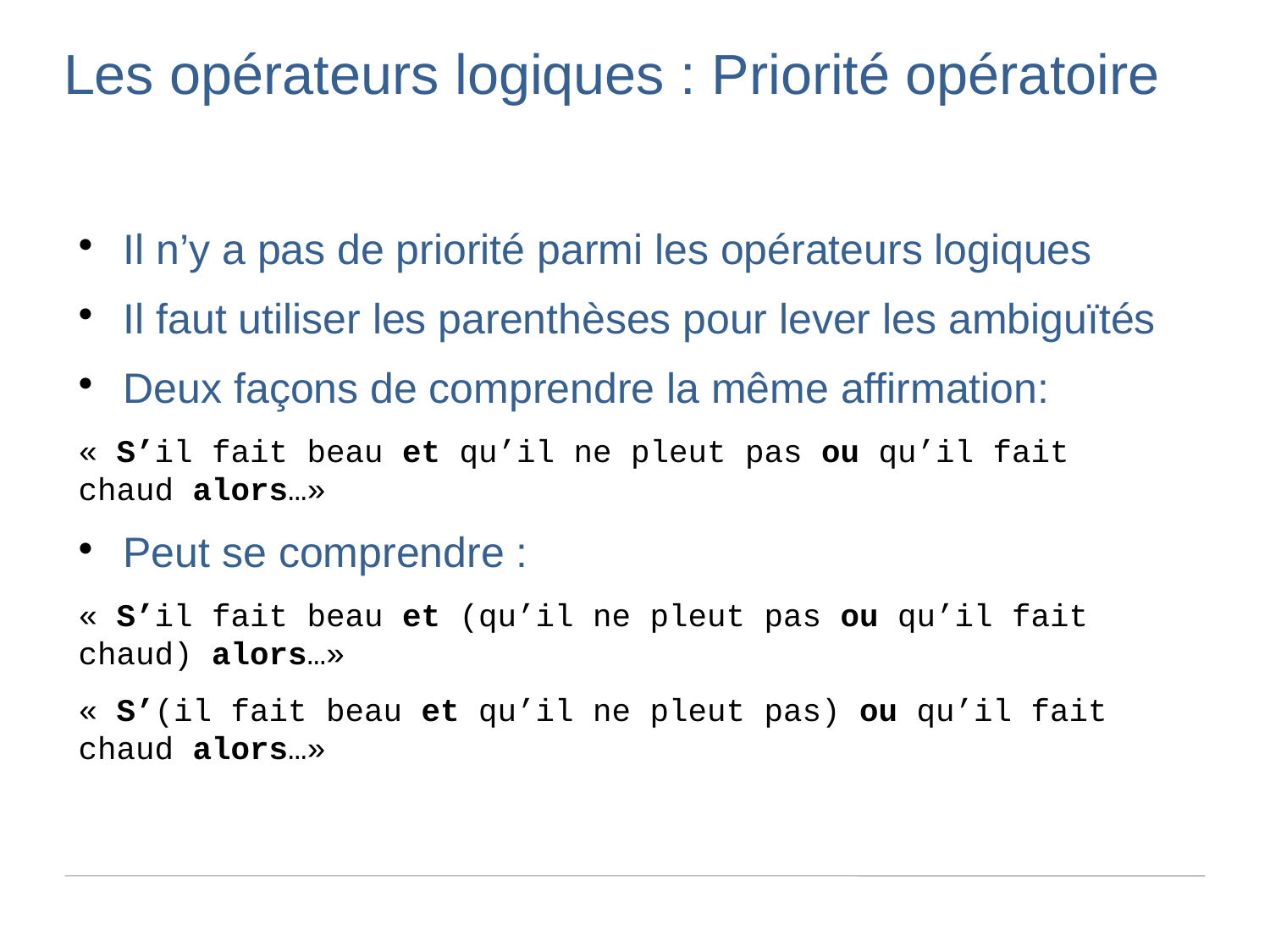

Les opérateurs logiques : Priorité opératoire
Il n’y a pas de priorité parmi les opérateurs logiques
Il faut utiliser les parenthèses pour lever les ambiguïtés
Deux façons de comprendre la même affirmation:
« S’il fait beau et qu’il ne pleut pas ou qu’il fait chaud alors…»
Peut se comprendre :
« S’il fait beau et (qu’il ne pleut pas ou qu’il fait chaud) alors…»
« S’(il fait beau et qu’il ne pleut pas) ou qu’il fait chaud alors…»